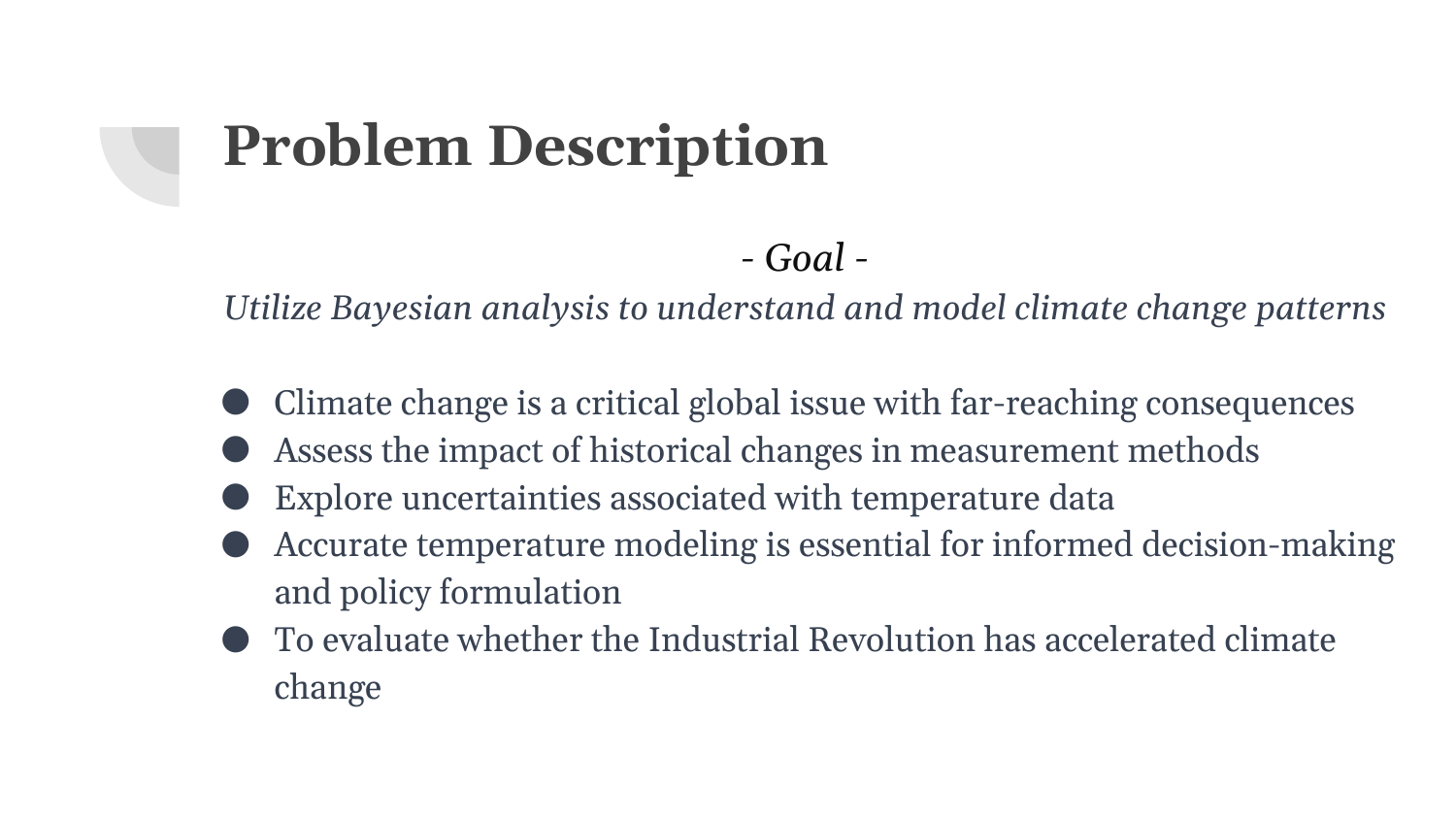

# Problem Description
- Goal -
Utilize Bayesian analysis to understand and model climate change patterns

Climate change is a critical global issue with far-reaching consequences
Assess the impact of historical changes in measurement methods
Explore uncertainties associated with temperature data
Accurate temperature modeling is essential for informed decision-making and policy formulation
To evaluate whether the Industrial Revolution has accelerated climate change